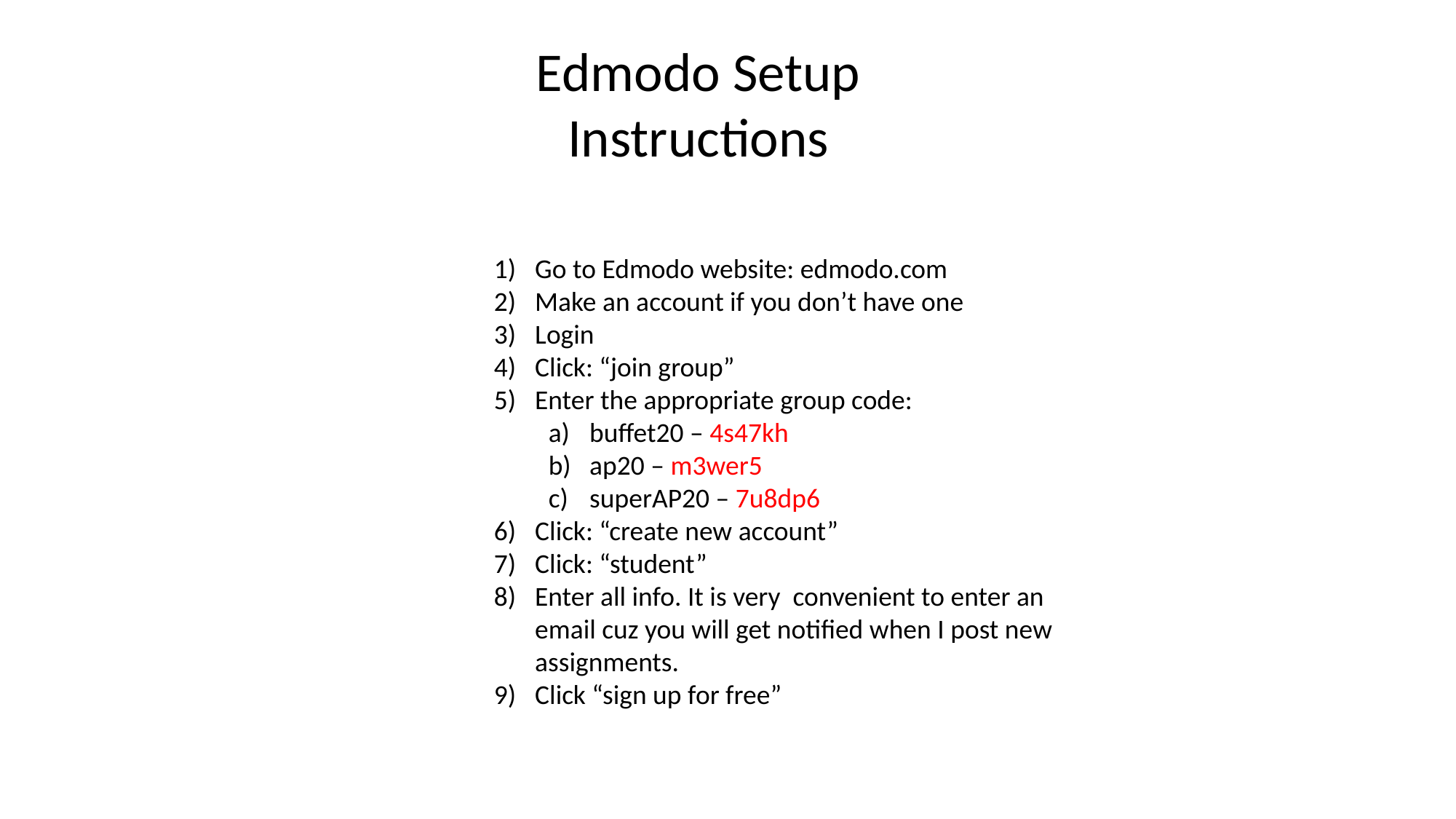

Edmodo Setup Instructions
Go to Edmodo website: edmodo.com
Make an account if you don’t have one
Login
Click: “join group”
Enter the appropriate group code:
buffet20 – 4s47kh
ap20 – m3wer5
superAP20 – 7u8dp6
Click: “create new account”
Click: “student”
Enter all info. It is very  convenient to enter an email cuz you will get notified when I post new assignments.
Click “sign up for free”